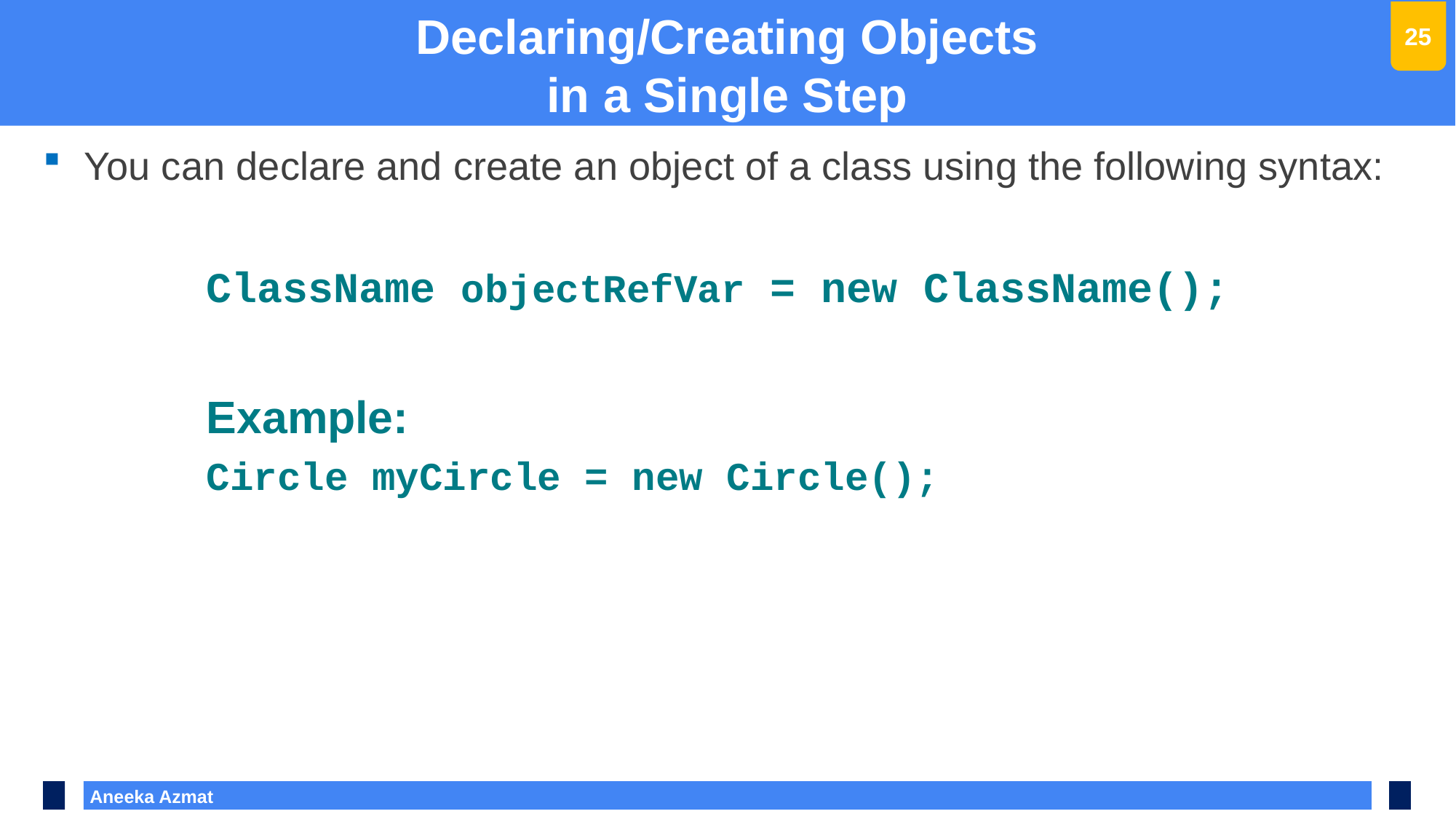

#
Declaring/Creating Objects
in a Single Step

25
You can declare and create an object of a class using the following syntax:
ClassName objectRefVar = new ClassName();

Example:
Circle myCircle = new Circle();
 Aneeka Azmat